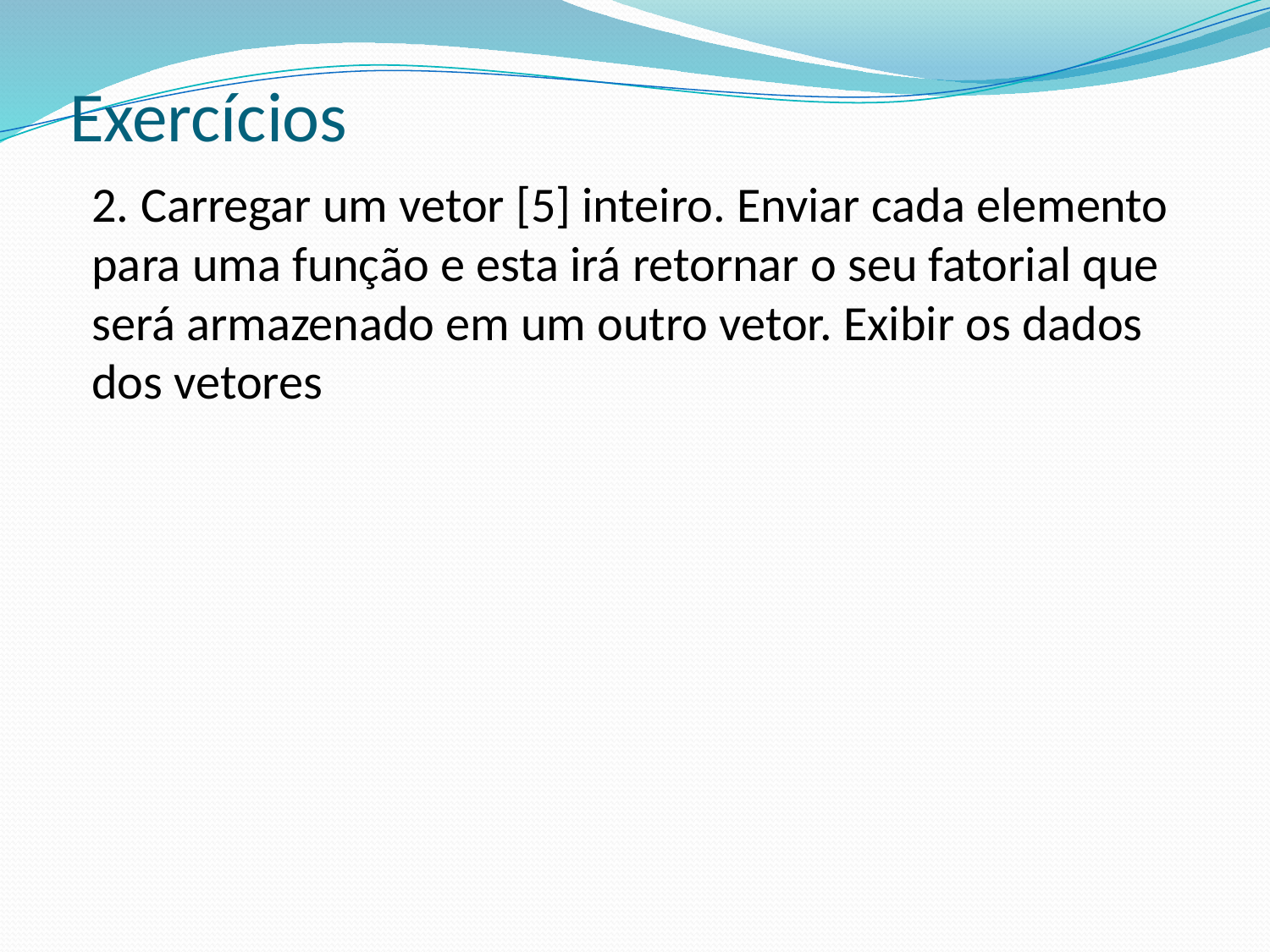

# Exercícios
2. Carregar um vetor [5] inteiro. Enviar cada elemento para uma função e esta irá retornar o seu fatorial que será armazenado em um outro vetor. Exibir os dados dos vetores